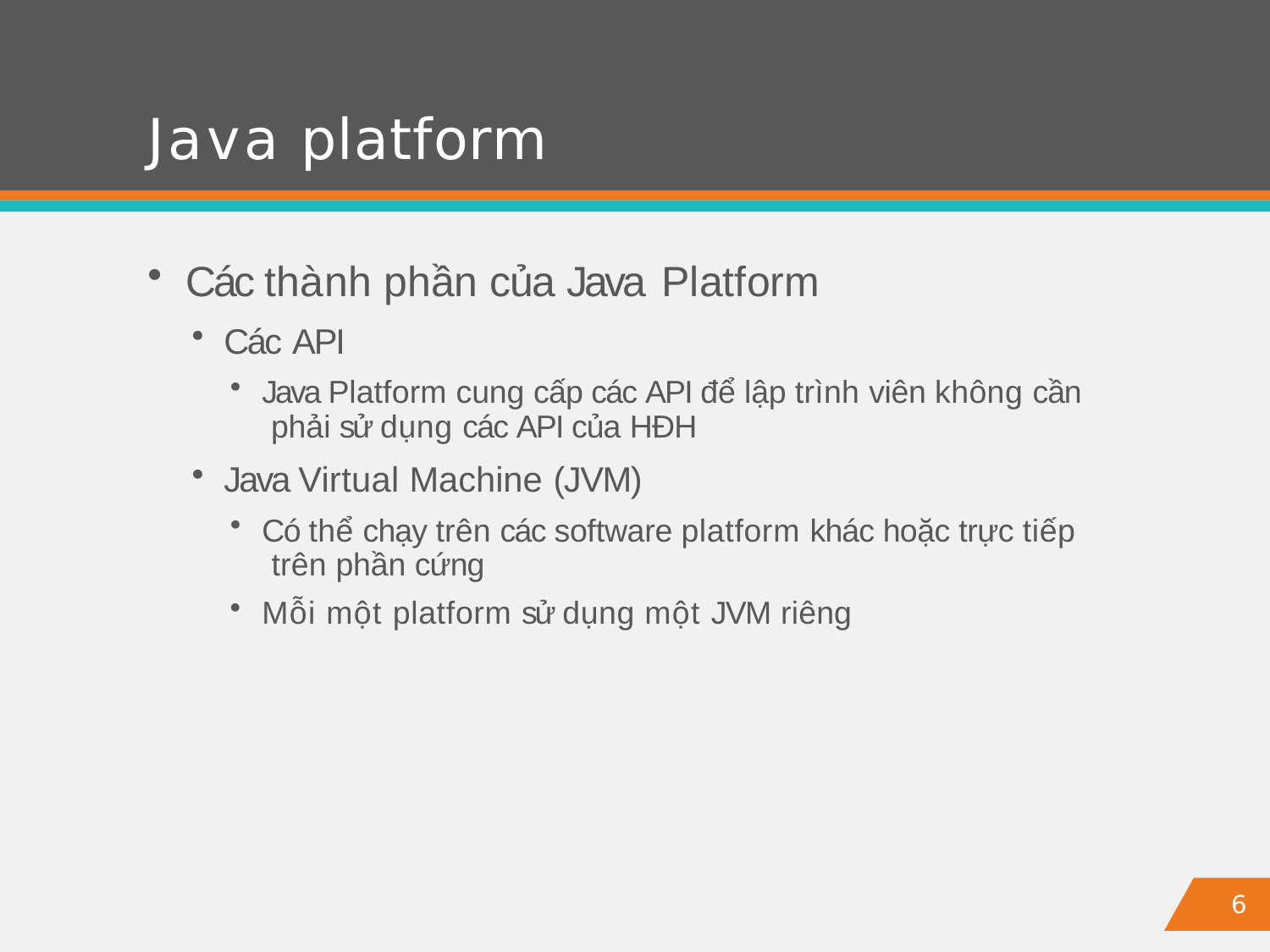

# Java platform
Các thành phần của Java Platform
Các API
Java Platform cung cấp các API để lập trình viên không cần  phải sử dụng các API của HĐH
Java Virtual Machine (JVM)
Có thể chạy trên các software platform khác hoặc trực tiếp  trên phần cứng
Mỗi một platform sử dụng một JVM riêng
6